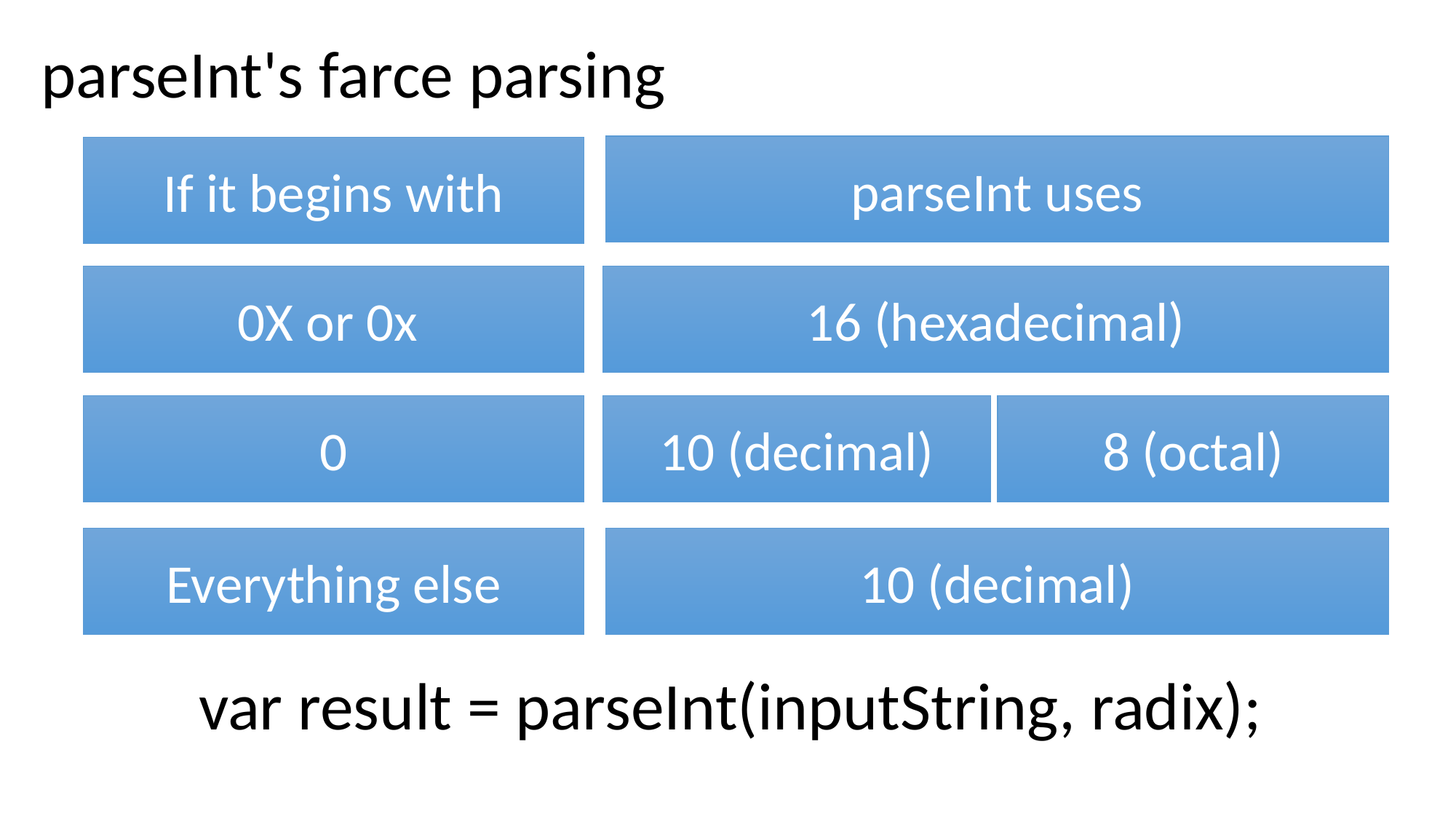

# parseInt's farce parsing
parseInt uses
If it begins with
0X or 0x
16 (hexadecimal)
0
8 (octal)
10 (decimal)
Everything else
10 (decimal)
var result = parseInt(inputString, radix);